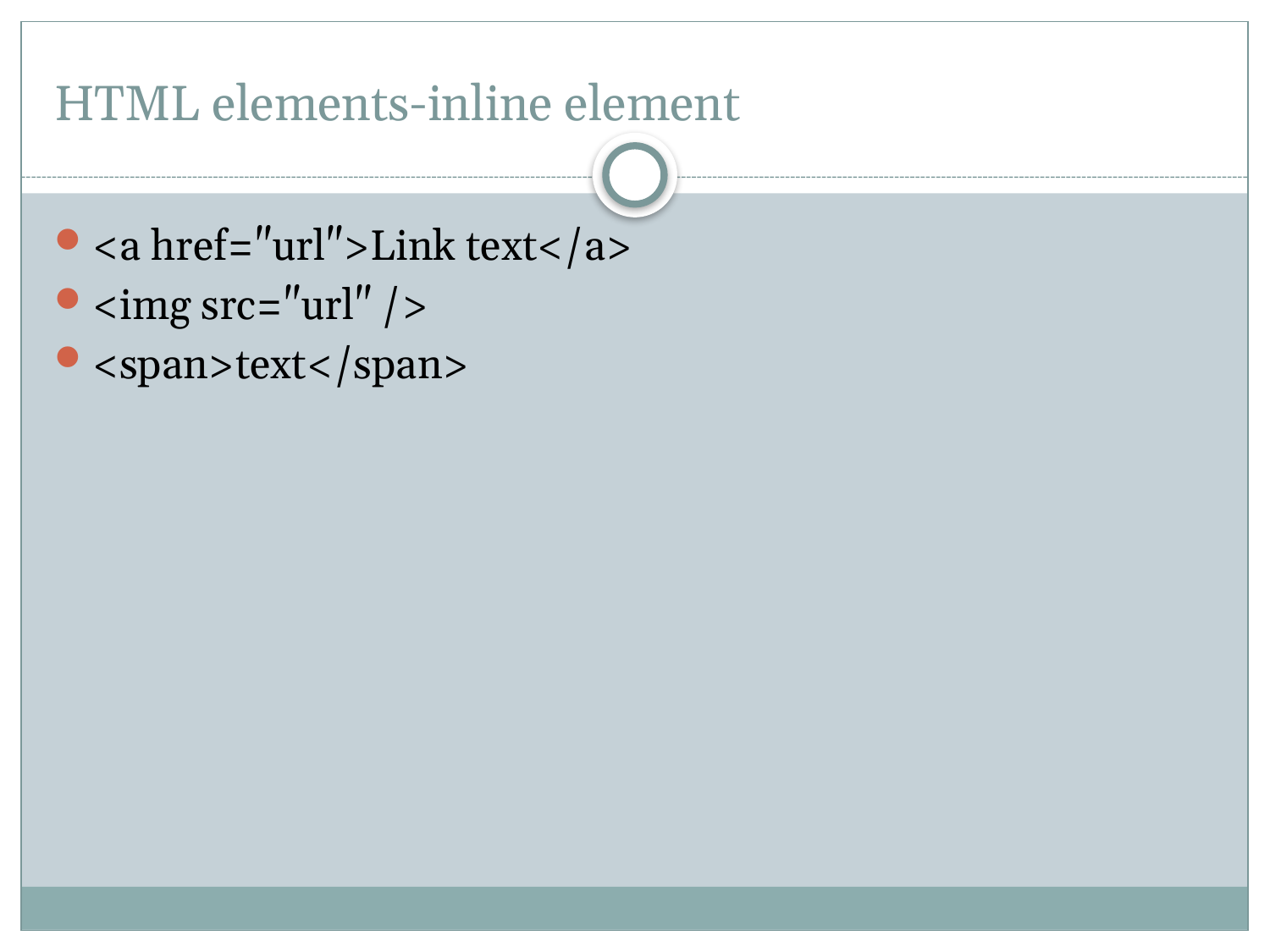

# HTML elements-inline element
<a href="url">Link text</a>
<img src="url" />
<span>text</span>